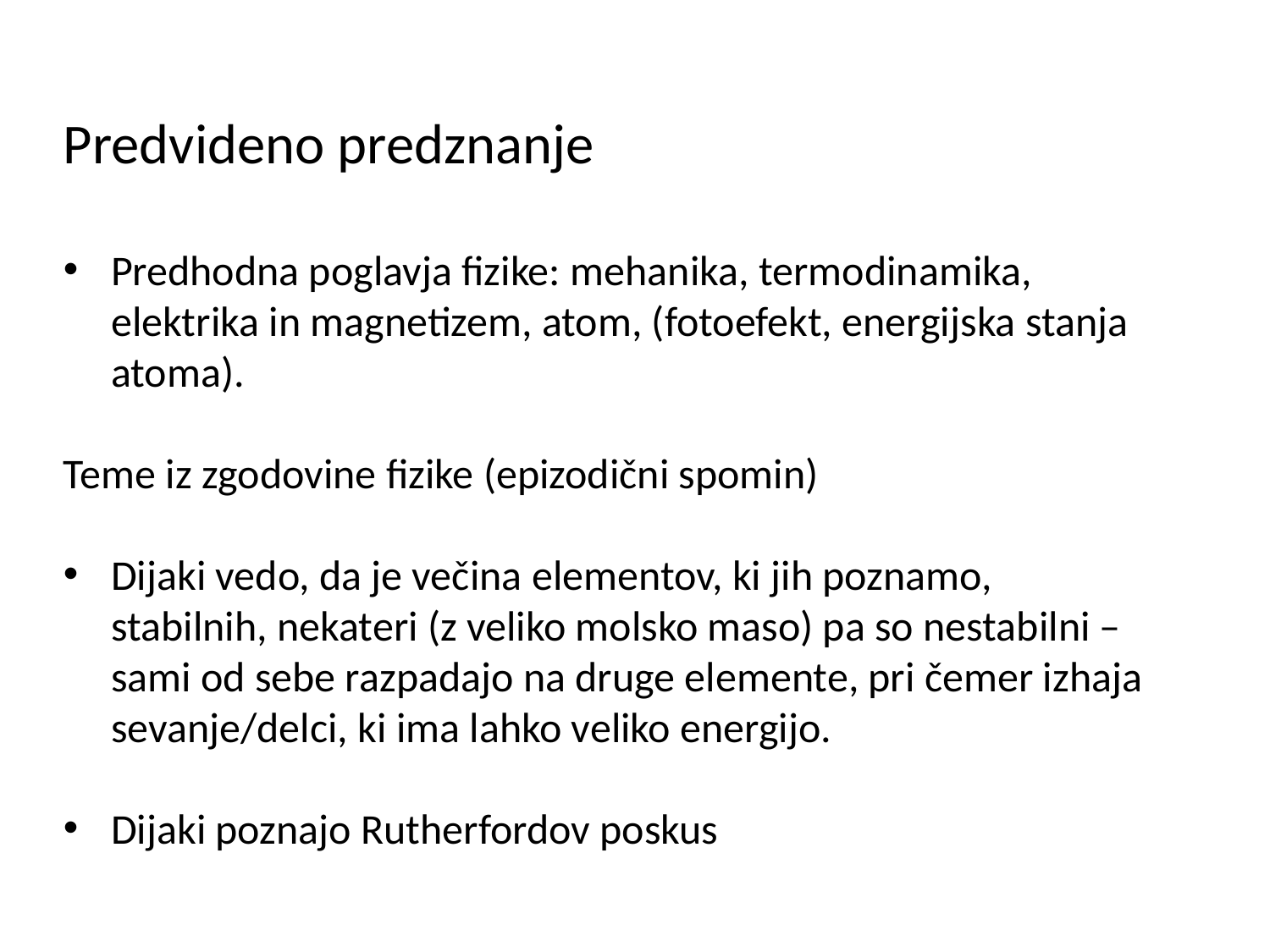

Predvideno predznanje

Predhodna poglavja fizike: mehanika, termodinamika, elektrika in magnetizem, atom, (fotoefekt, energijska stanja atoma).

Teme iz zgodovine fizike (epizodični spomin)

Dijaki vedo, da je večina elementov, ki jih poznamo, stabilnih, nekateri (z veliko molsko maso) pa so nestabilni – sami od sebe razpadajo na druge elemente, pri čemer izhaja sevanje/delci, ki ima lahko veliko energijo.

Dijaki poznajo Rutherfordov poskus